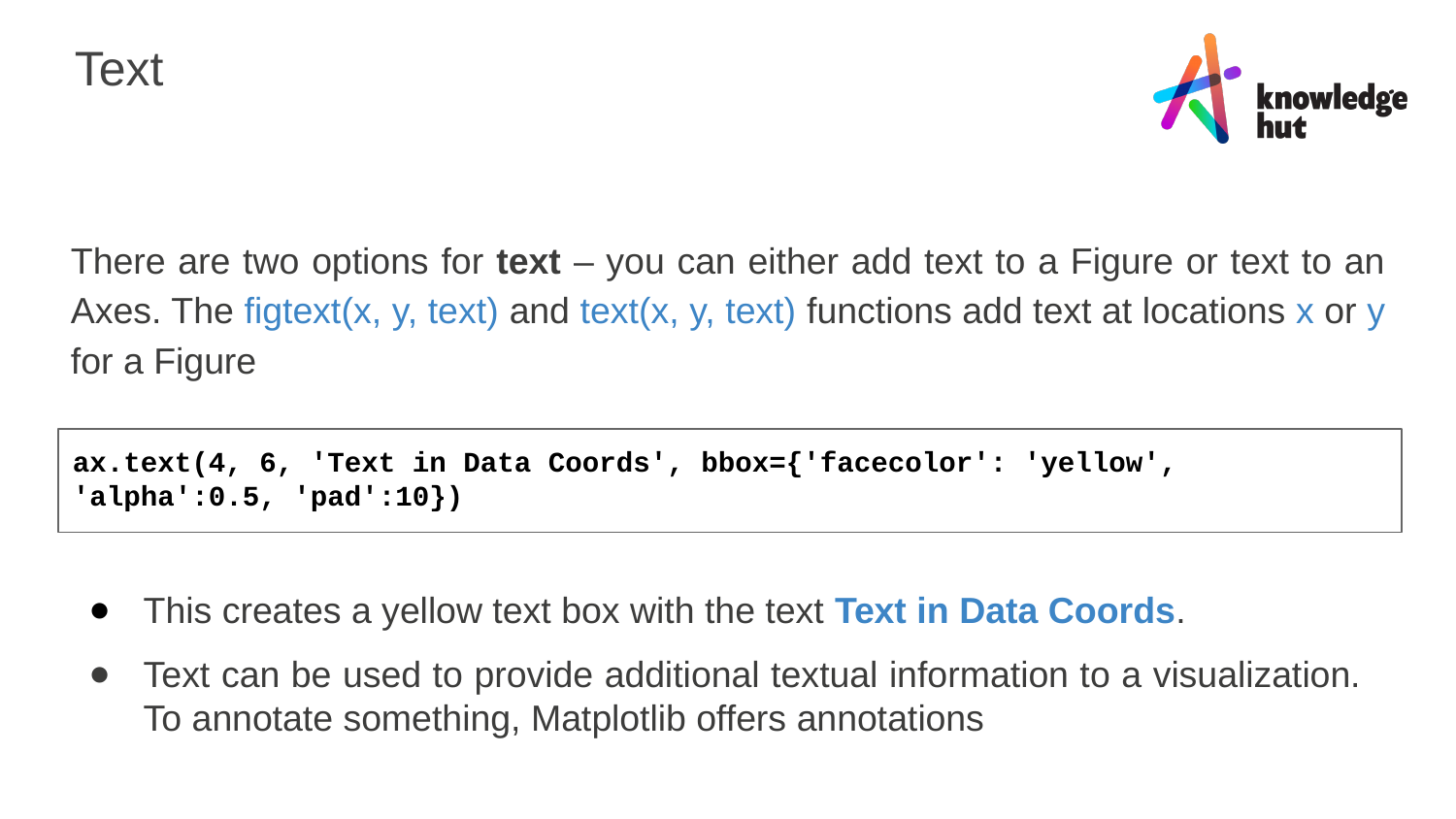

Text
There are two options for text – you can either add text to a Figure or text to an Axes. The figtext(x, y, text) and text(x, y, text) functions add text at locations x or y for a Figure
ax.text(4, 6, 'Text in Data Coords', bbox={'facecolor': 'yellow', 'alpha':0.5, 'pad':10})
This creates a yellow text box with the text Text in Data Coords.
Text can be used to provide additional textual information to a visualization. To annotate something, Matplotlib offers annotations